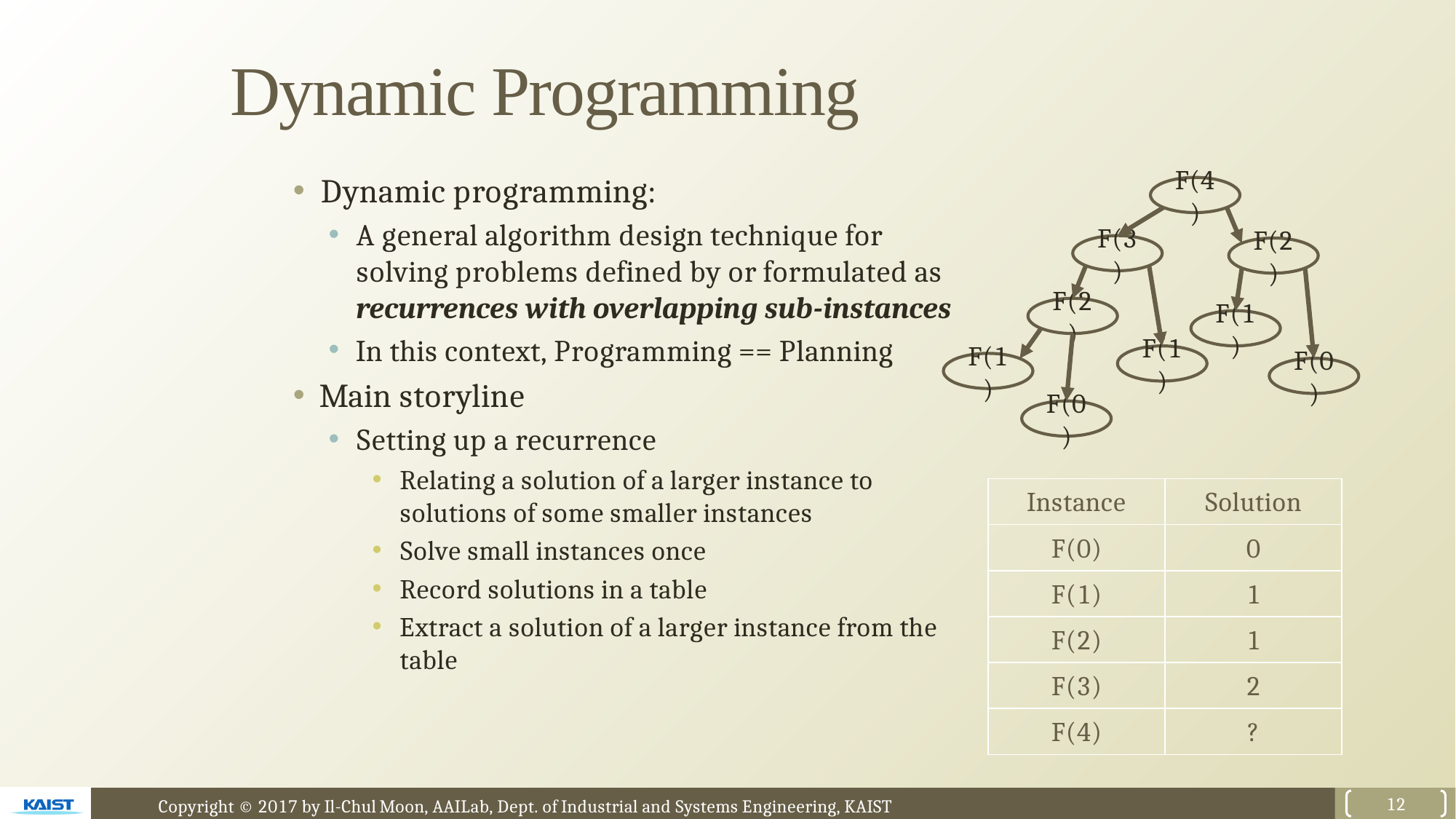

# Dynamic Programming
Dynamic programming:
A general algorithm design technique for solving problems defined by or formulated as recurrences with overlapping sub-instances
In this context, Programming == Planning
Main storyline
Setting up a recurrence
Relating a solution of a larger instance to solutions of some smaller instances
Solve small instances once
Record solutions in a table
Extract a solution of a larger instance from the table
F(4)
F(3)
F(2)
F(2)
F(1)
F(1)
F(1)
F(0)
F(0)
| Instance | Solution |
| --- | --- |
| F(0) | 0 |
| F(1) | 1 |
| F(2) | 1 |
| F(3) | 2 |
| F(4) | ? |
12